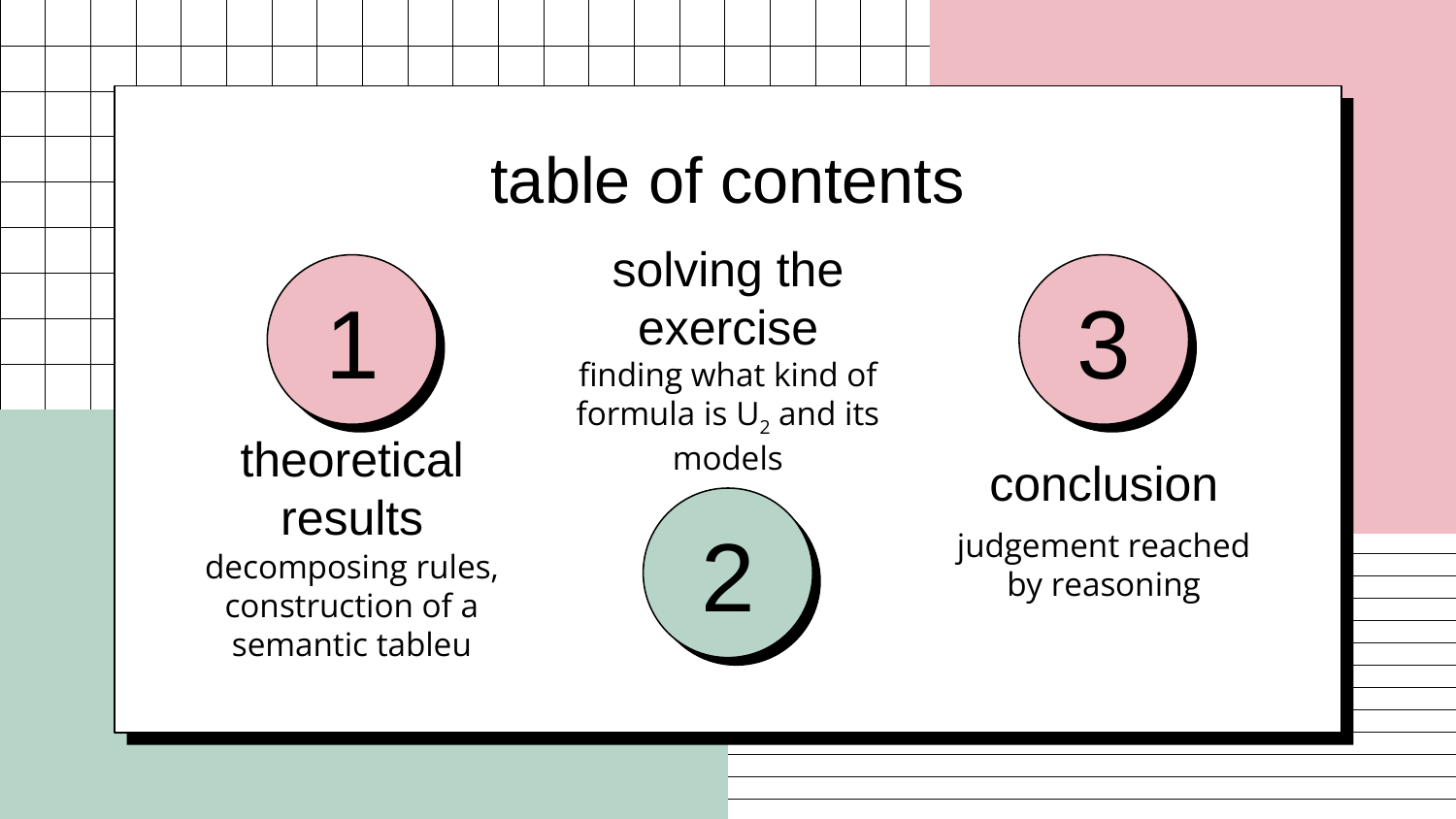

table of contents

solving the exercise
# 1
3
finding what kind of formula is U2 and its models
conclusion
theoretical results

judgement reached by reasoning
2
decomposing rules, construction of a semantic tableu